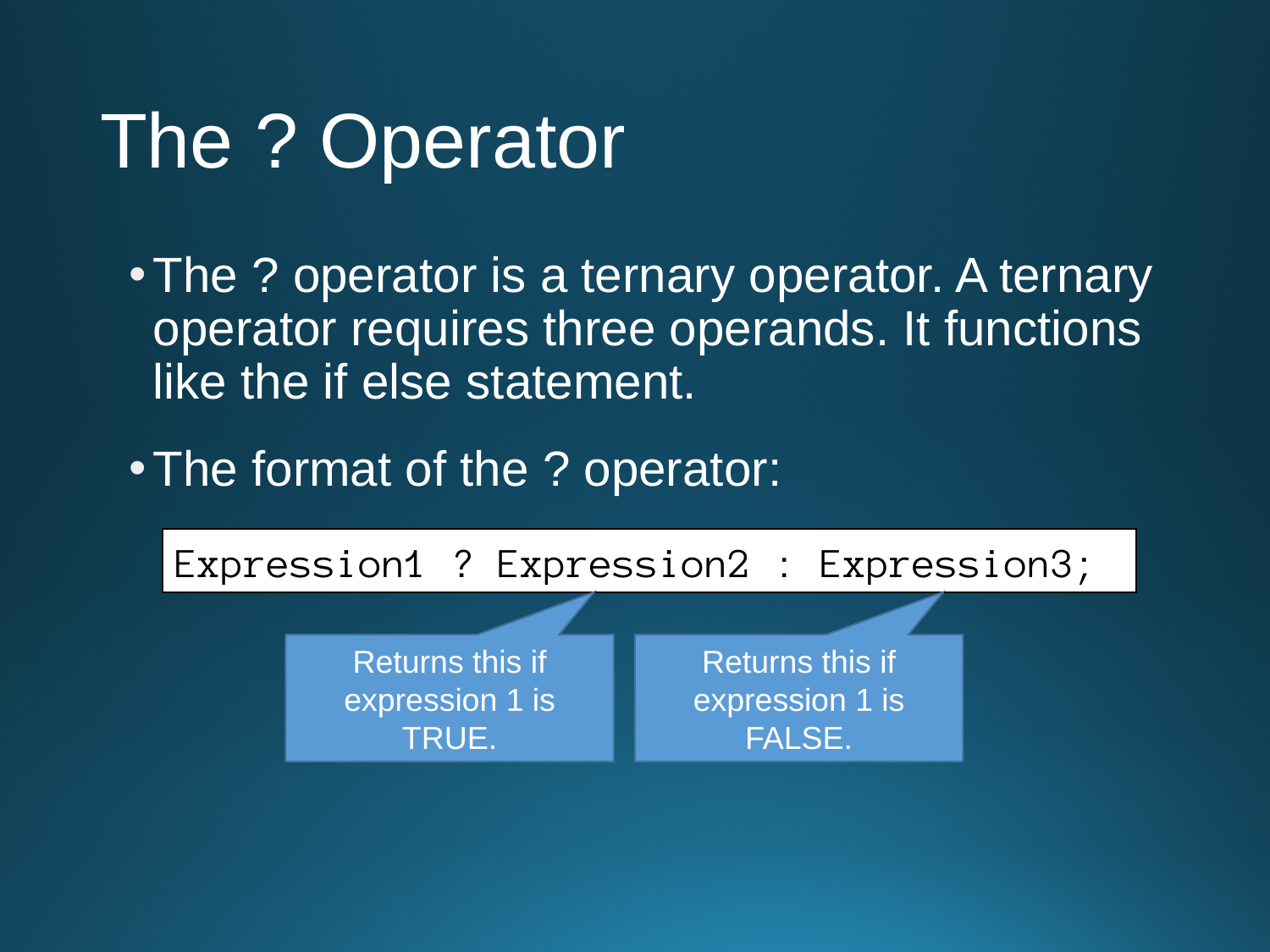

# The ? Operator
The ? operator is a ternary operator. A ternary operator requires three operands. It functions like the if else statement.
The format of the ? operator:
Expression1 ? Expression2 : Expression3;
Returns this if expression 1 is TRUE.
Returns this if expression 1 is FALSE.